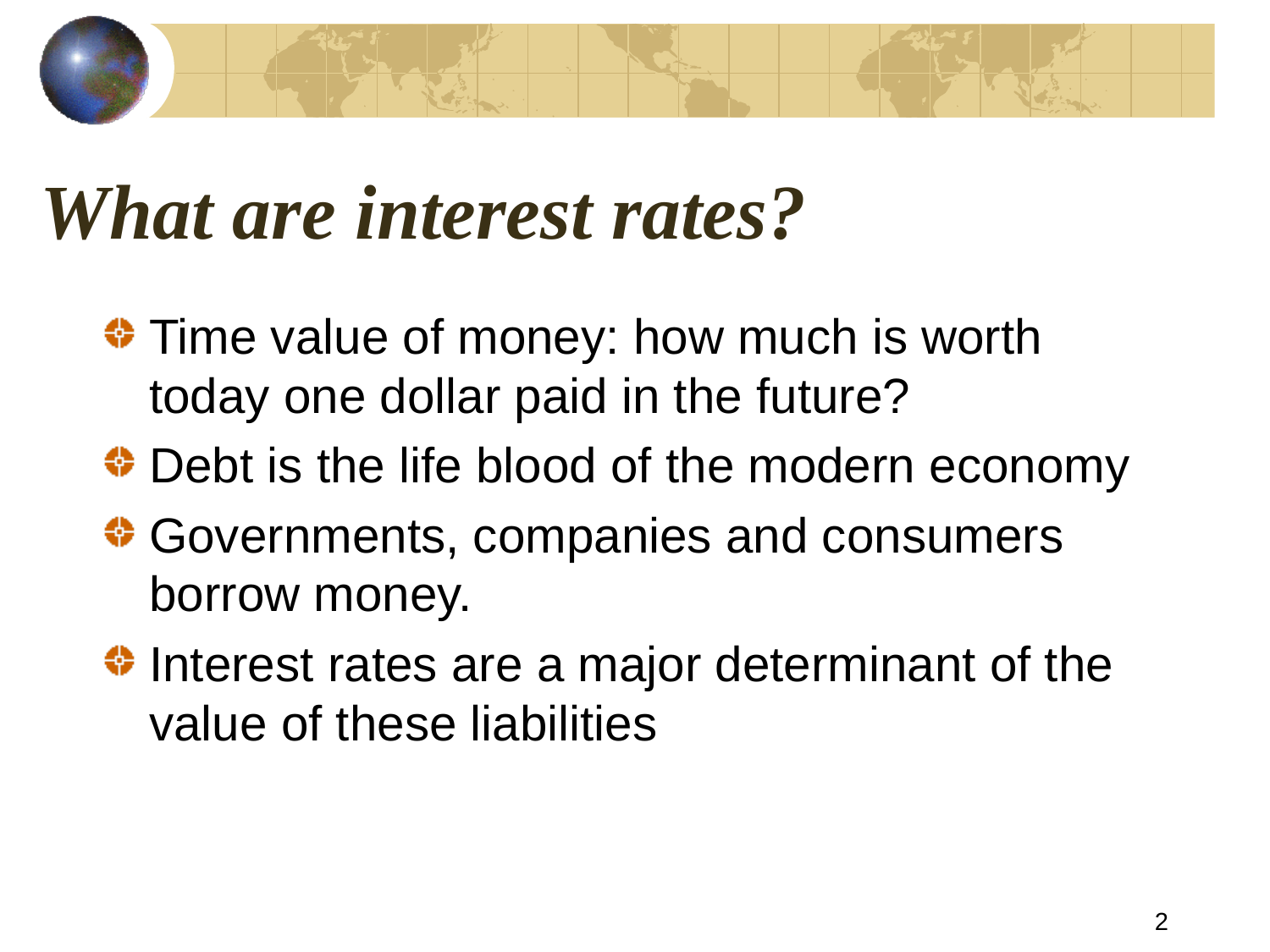

# What are interest rates?
Time value of money: how much is worth today one dollar paid in the future?
Debt is the life blood of the modern economy
Governments, companies and consumers borrow money.
Interest rates are a major determinant of the value of these liabilities
2